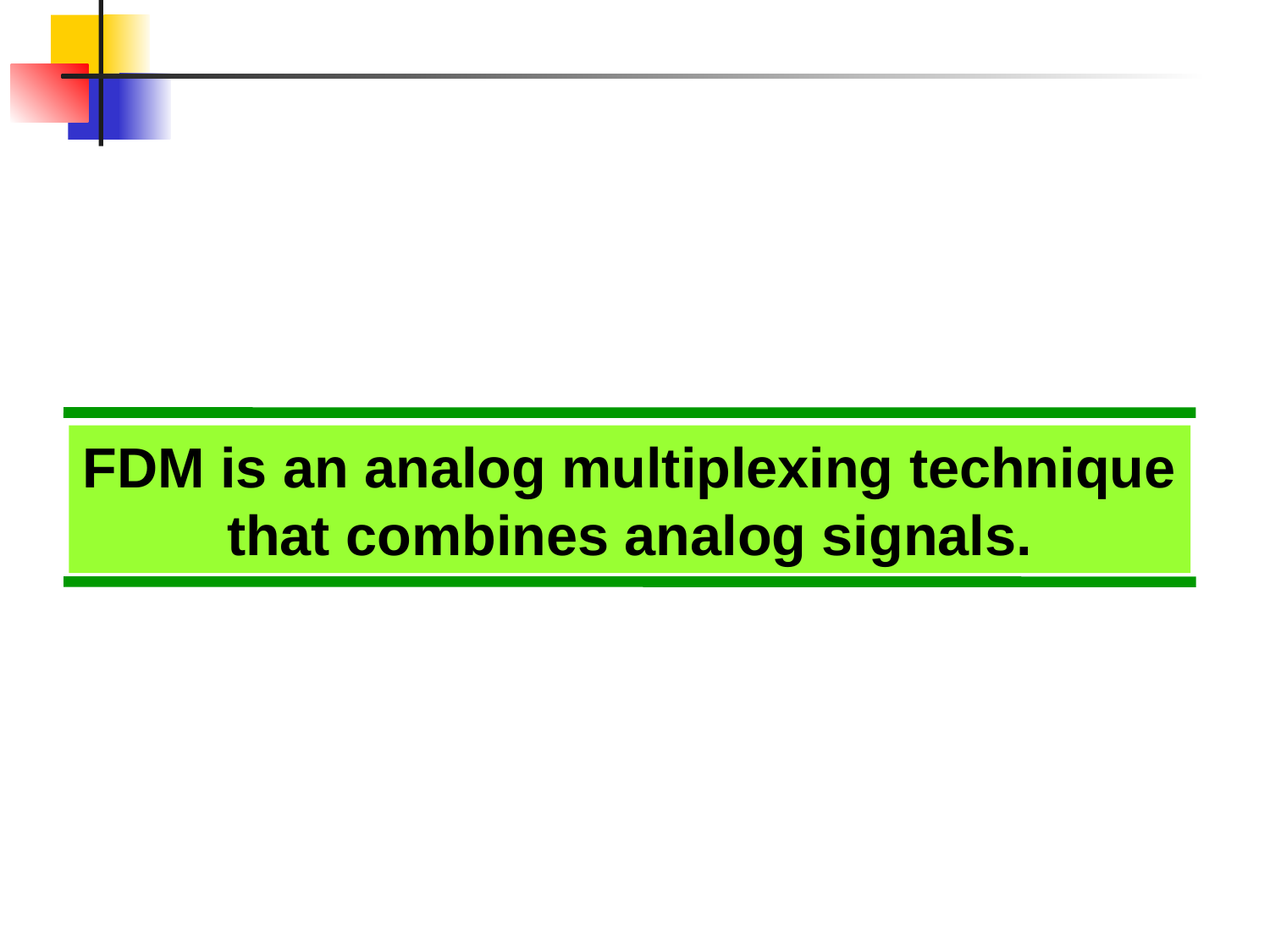

FDM is an analog multiplexing technique that combines analog signals.